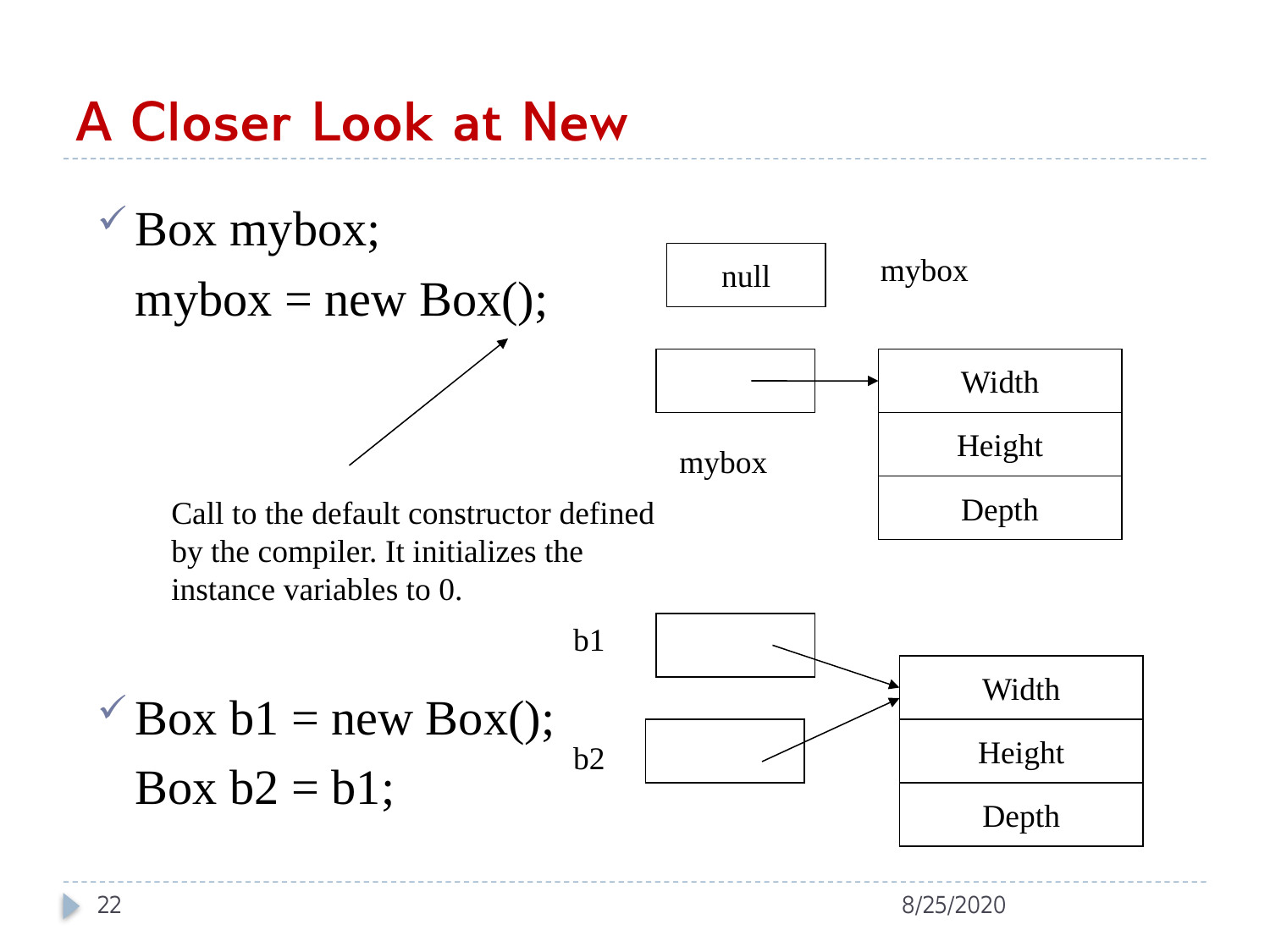

# A Closer Look at New
Box mybox;
	mybox = new Box();

Box b1 = new Box();
	Box b2 = b1;
null
mybox

Width

Height
mybox
Depth
Call to the default constructor defined by the compiler. It initializes the instance variables to 0.
b1

Width

Height
b2
Depth
22
8/25/2020